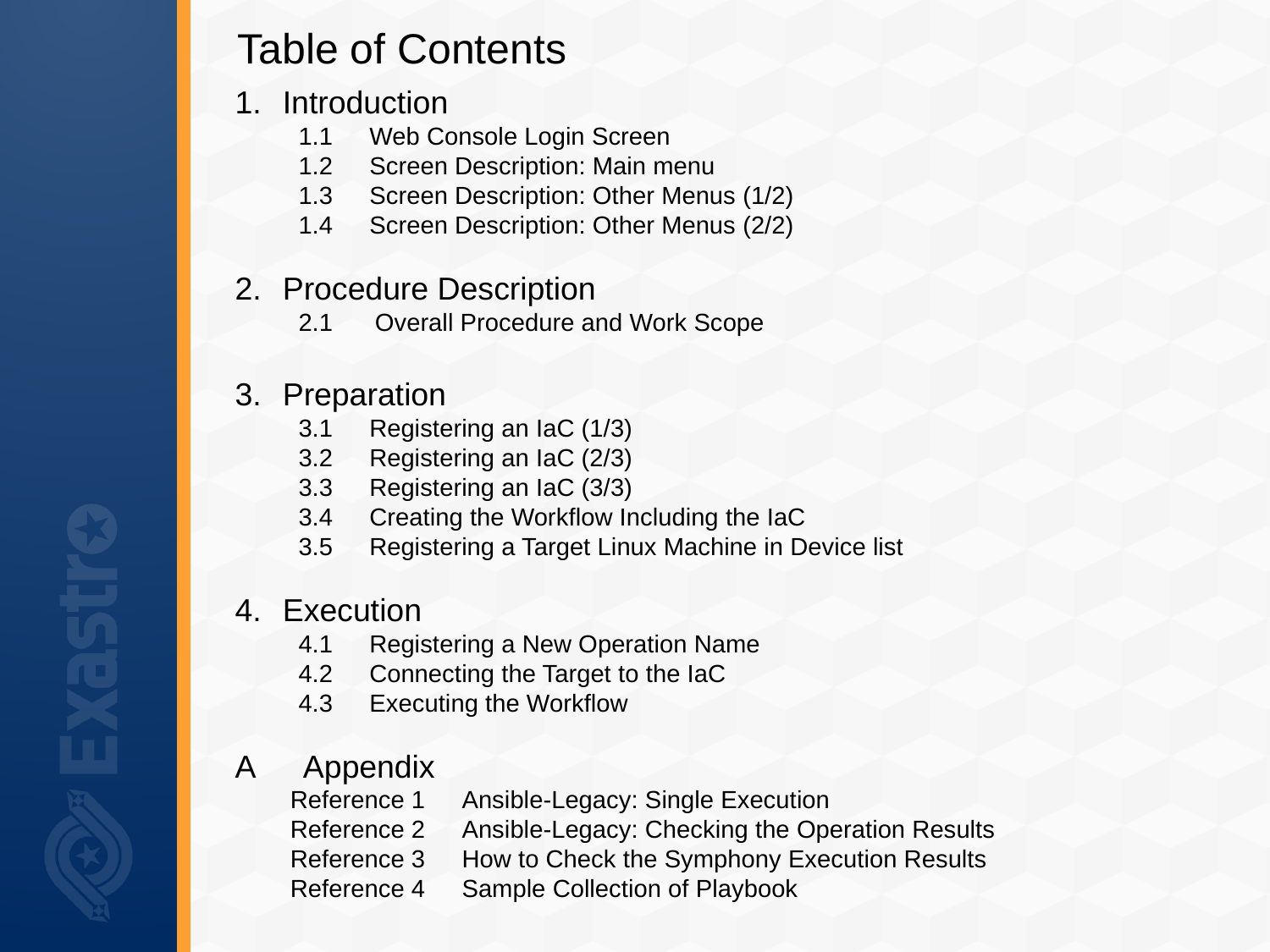

# Table of Contents
Introduction
1.1　Web Console Login Screen
1.2　Screen Description: Main menu
1.3　Screen Description: Other Menus (1/2)
1.4　Screen Description: Other Menus (2/2)

Procedure Description
2.1　 Overall Procedure and Work Scope

Preparation
3.1　Registering an IaC (1/3)
3.2　Registering an IaC (2/3)
3.3　Registering an IaC (3/3)
3.4　Creating the Workflow Including the IaC
3.5　Registering a Target Linux Machine in Device list

Execution
4.1　Registering a New Operation Name
4.2　Connecting the Target to the IaC
4.3　Executing the Workflow

A　Appendix
　　Reference 1　Ansible-Legacy: Single Execution
　　Reference 2　Ansible-Legacy: Checking the Operation Results
　　Reference 3　How to Check the Symphony Execution Results
　　Reference 4　Sample Collection of Playbook